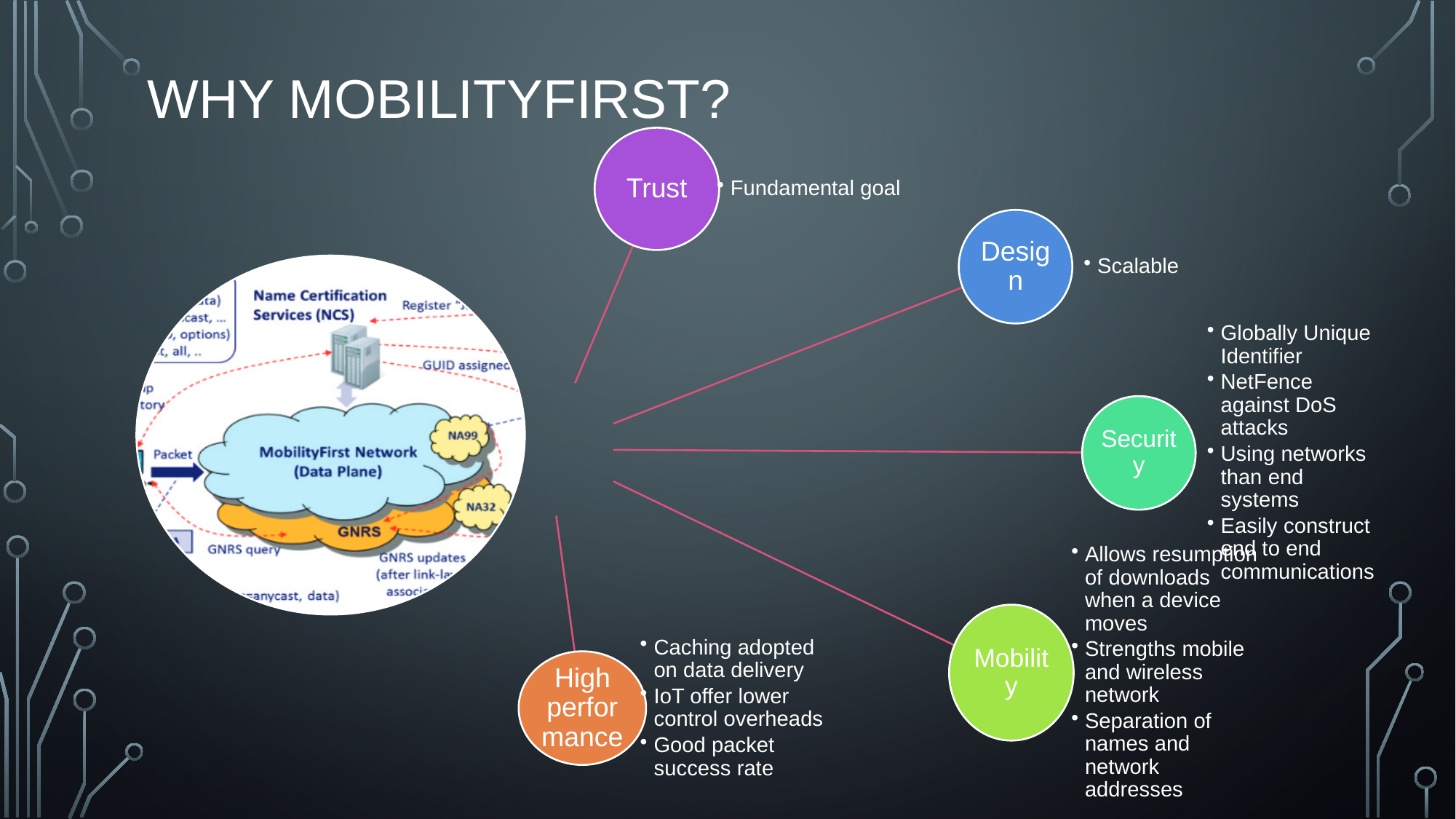

# Why mobilityfirst?
Trust
Fundamental goal
Design
Scalable
Security
Globally Unique Identifier
NetFence against DoS attacks
Using networks than end systems
Easily construct end to end communications
Mobility
Allows resumption of downloads when a device moves
Strengths mobile and wireless network
Separation of names and network addresses
High performance
Caching adopted on data delivery
IoT offer lower control overheads
Good packet success rate